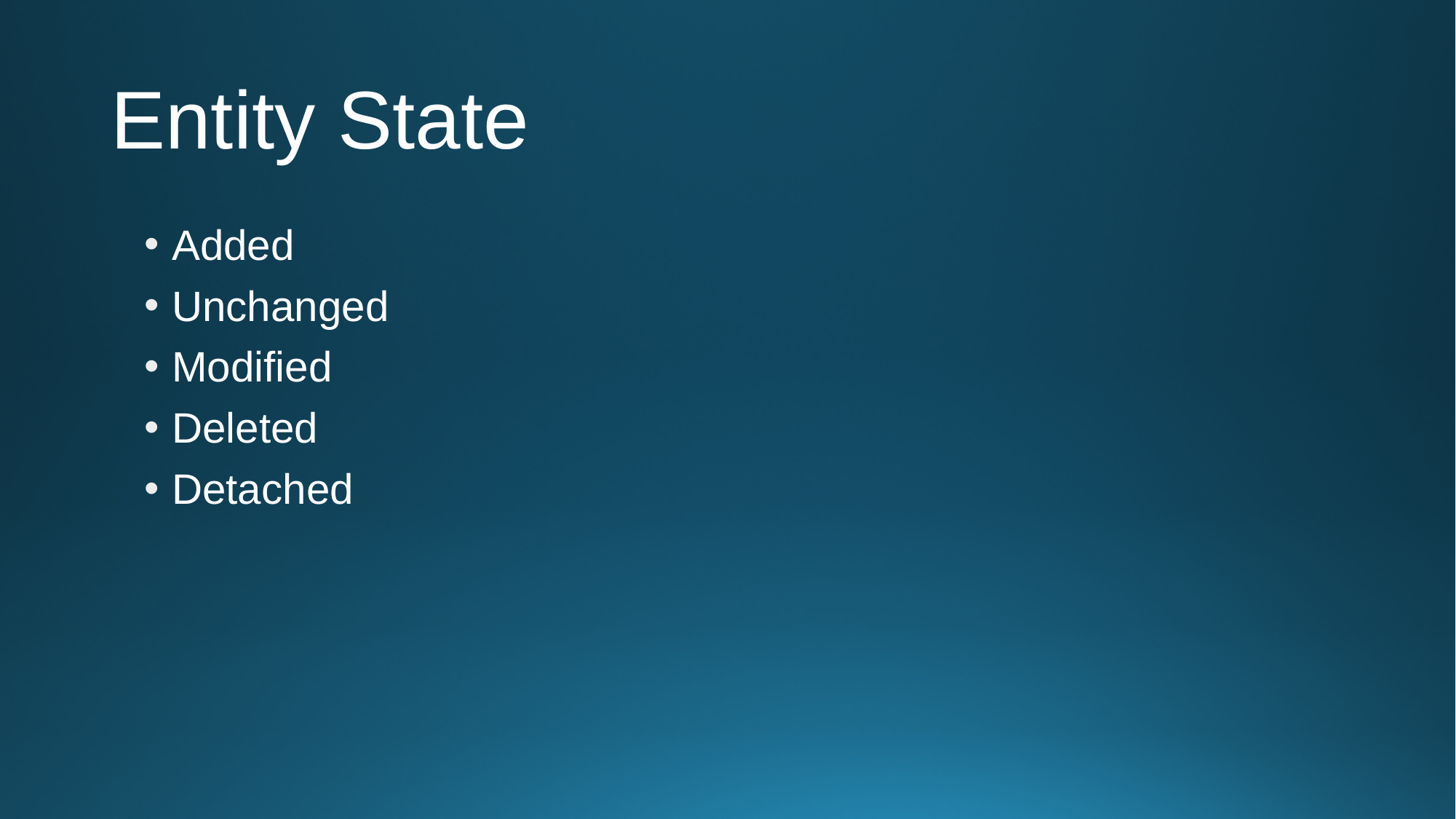

# Entity State
Added
Unchanged
Modified
Deleted
Detached